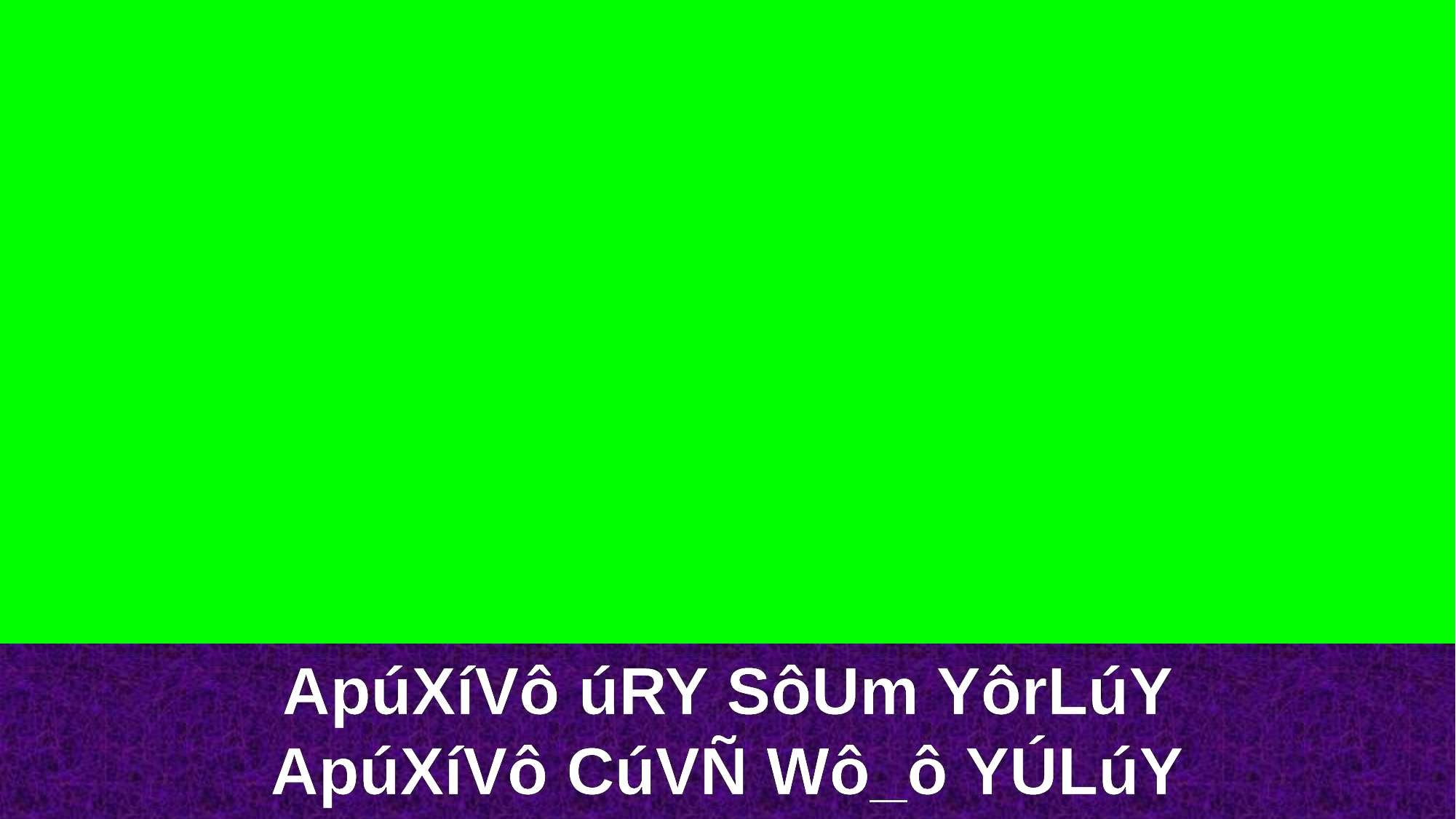

ApúXíVô úRY SôUm YôrLúY ApúXíVô CúVÑ Wô_ô YÚLúY